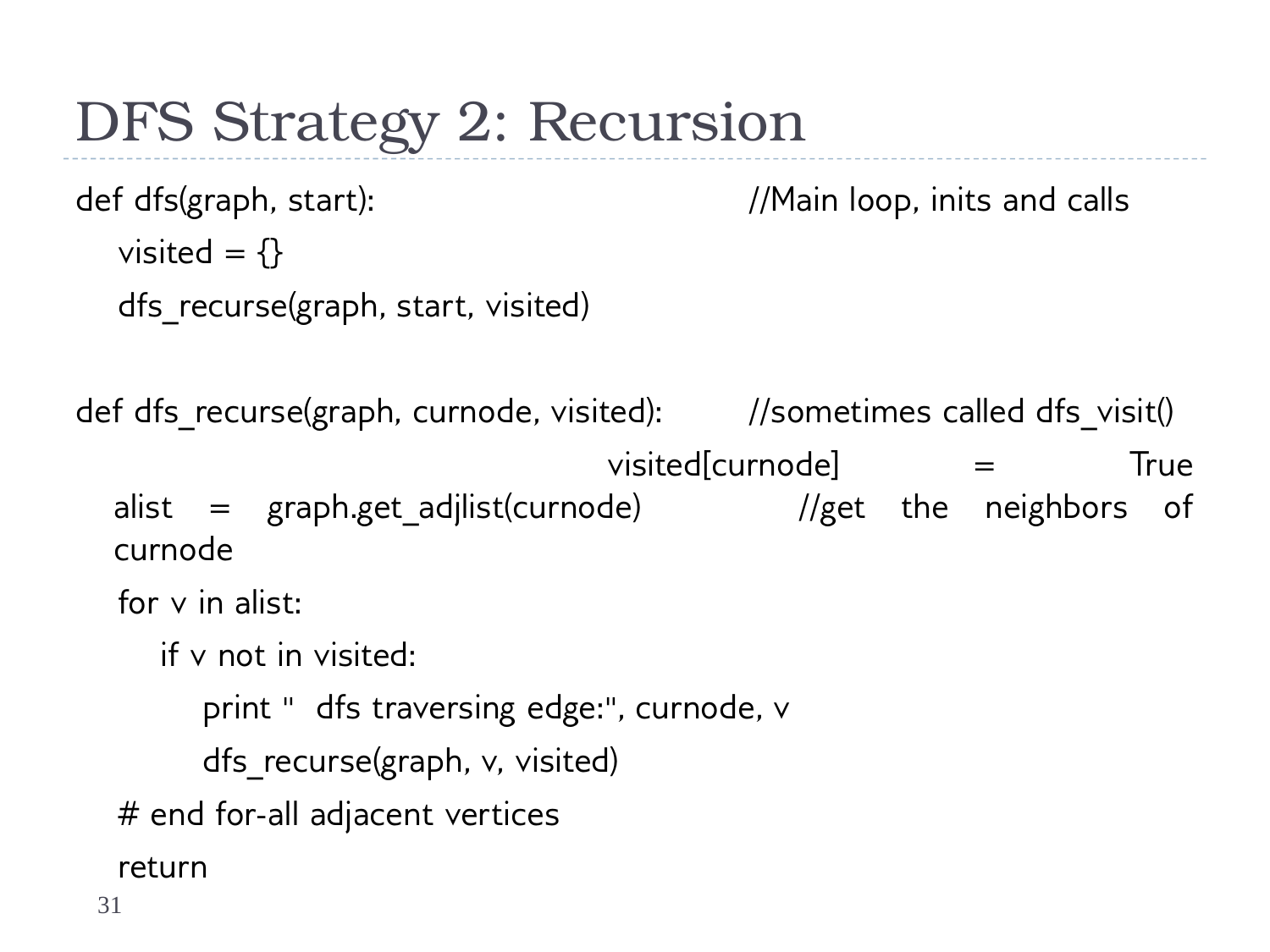

# DFS Strategy 2: Recursion
def dfs(graph, start):			//Main loop, inits and calls
    visited = {}
    dfs_recurse(graph, start, visited)

def dfs_recurse(graph, curnode, visited):	//sometimes called dfs_visit()
    visited[curnode] = True
alist = graph.get_adjlist(curnode)		//get the neighbors of curnode
    for v in alist:
        if v not in visited:
            print "  dfs traversing edge:", curnode, v
            dfs_recurse(graph, v, visited)
    # end for-all adjacent vertices
    return
31